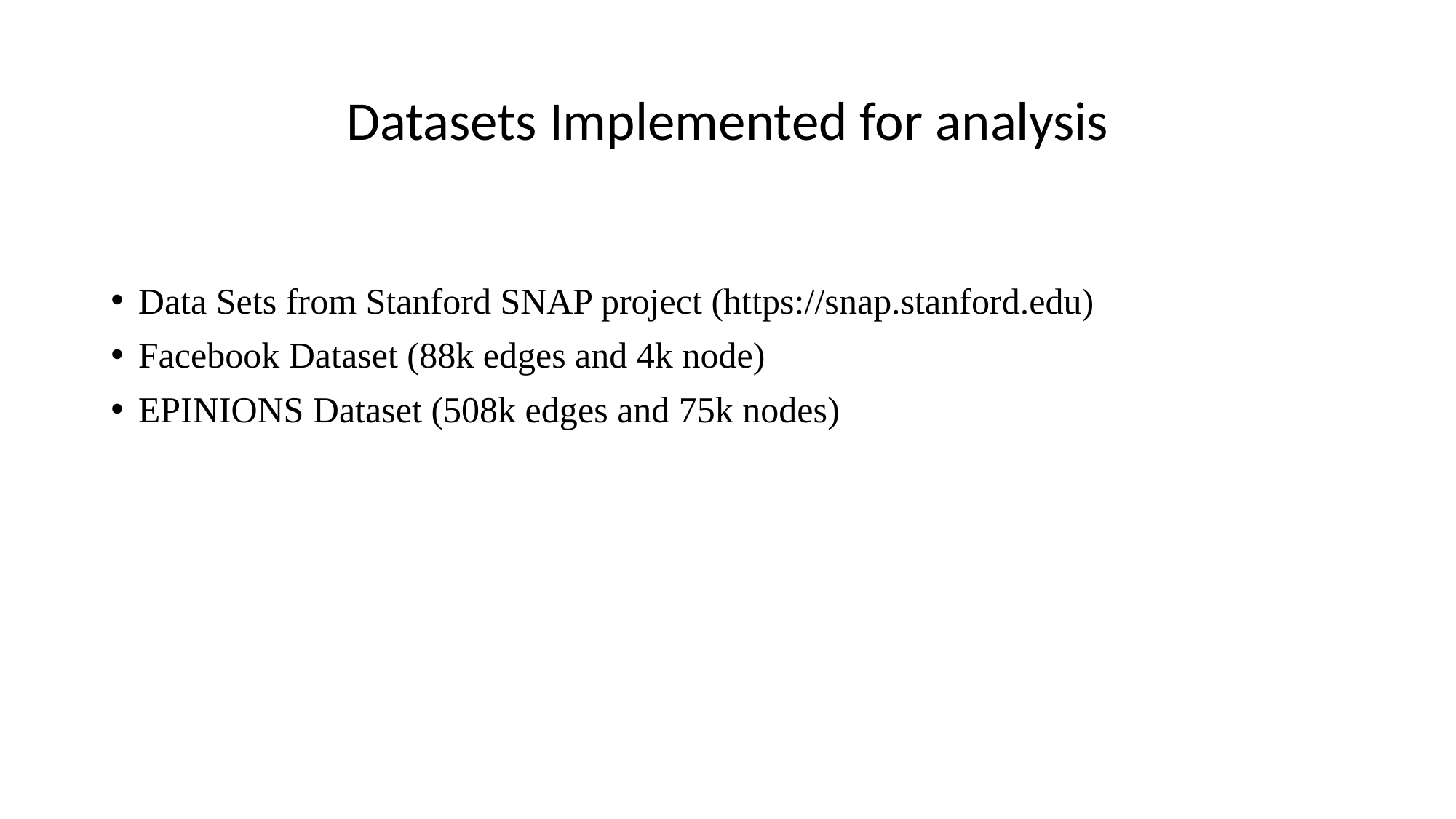

# Datasets Implemented for analysis

Data Sets from Stanford SNAP project (https://snap.stanford.edu)
Facebook Dataset (88k edges and 4k node)
EPINIONS Dataset (508k edges and 75k nodes)